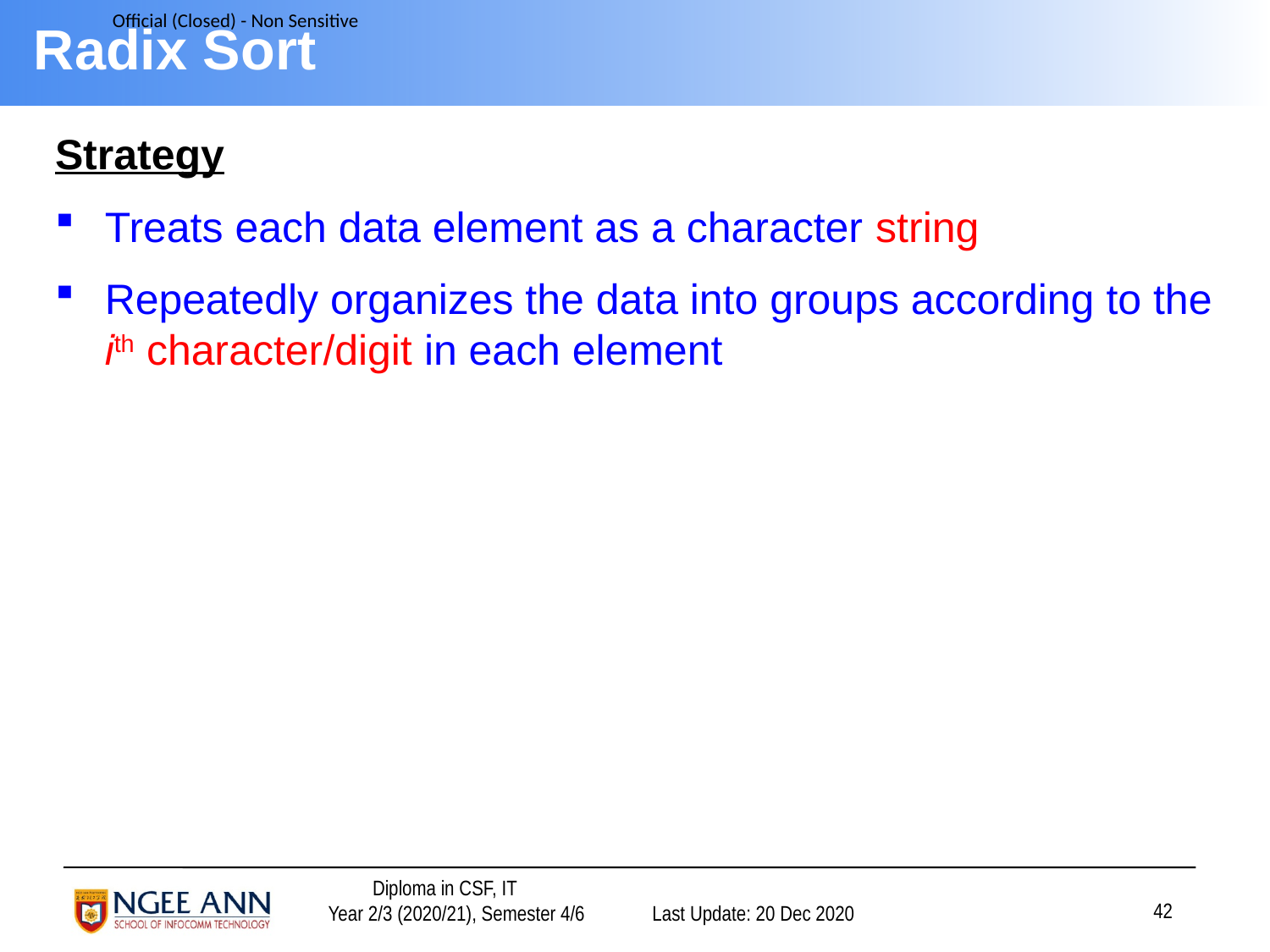

# Radix Sort
Strategy
Treats each data element as a character string
Repeatedly organizes the data into groups according to the ith character/digit in each element